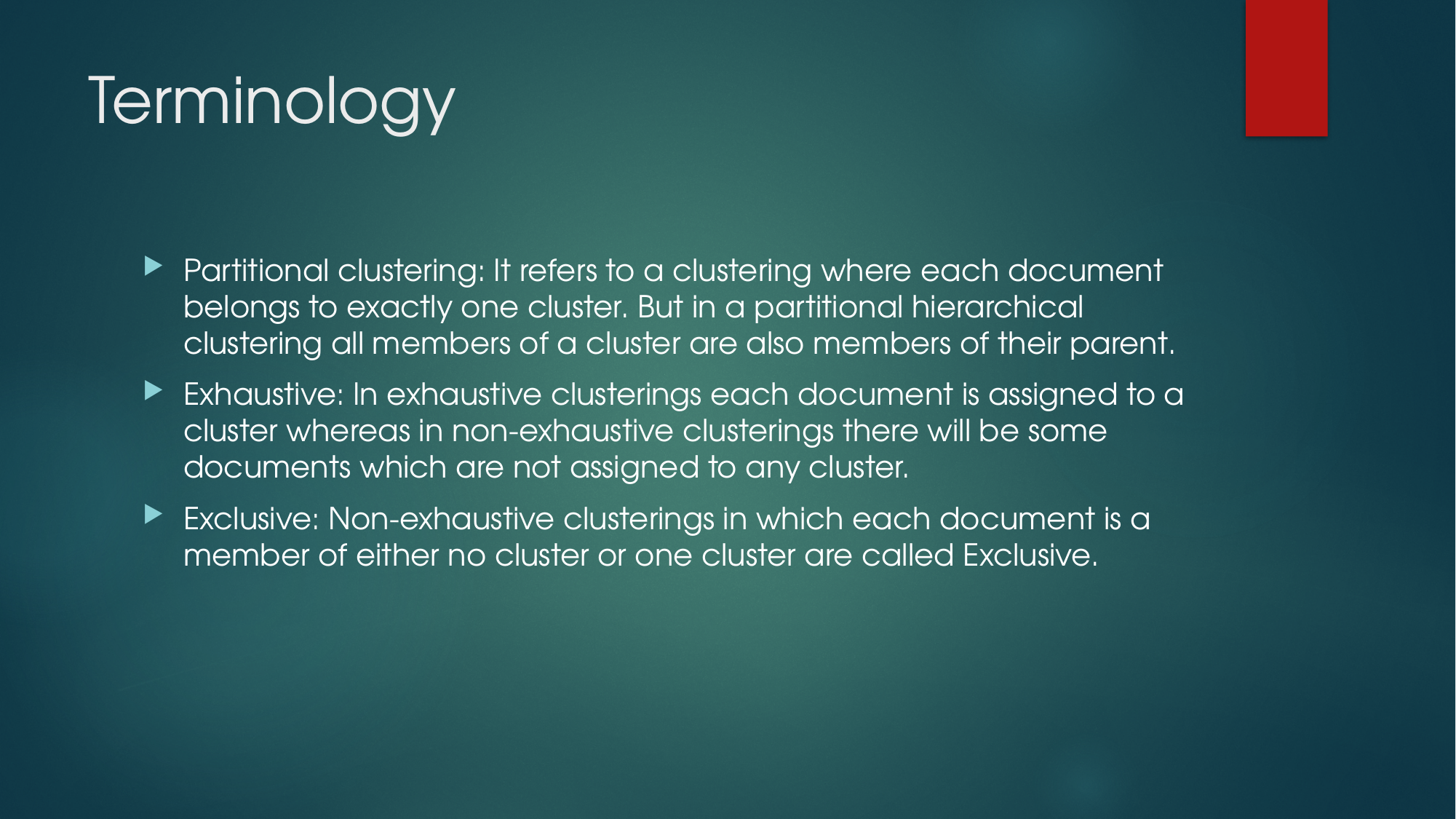

# Terminology
Partitional clustering: It refers to a clustering where each document belongs to exactly one cluster. But in a partitional hierarchical clustering all members of a cluster are also members of their parent.
Exhaustive: In exhaustive clusterings each document is assigned to a cluster whereas in non-exhaustive clusterings there will be some documents which are not assigned to any cluster.
Exclusive: Non-exhaustive clusterings in which each document is a member of either no cluster or one cluster are called Exclusive.